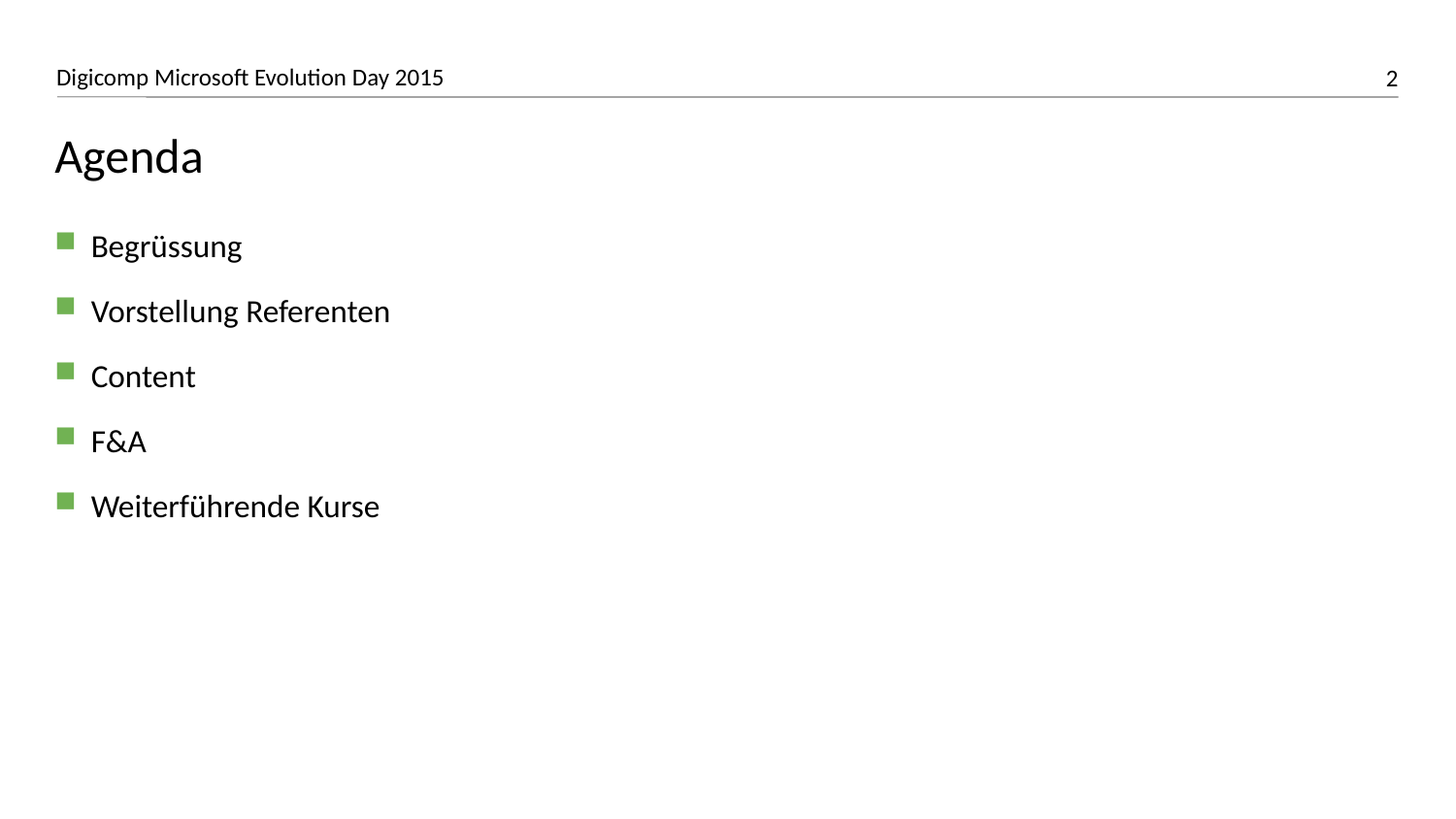

# Agenda
Begrüssung
Vorstellung Referenten
Content
F&A
Weiterführende Kurse